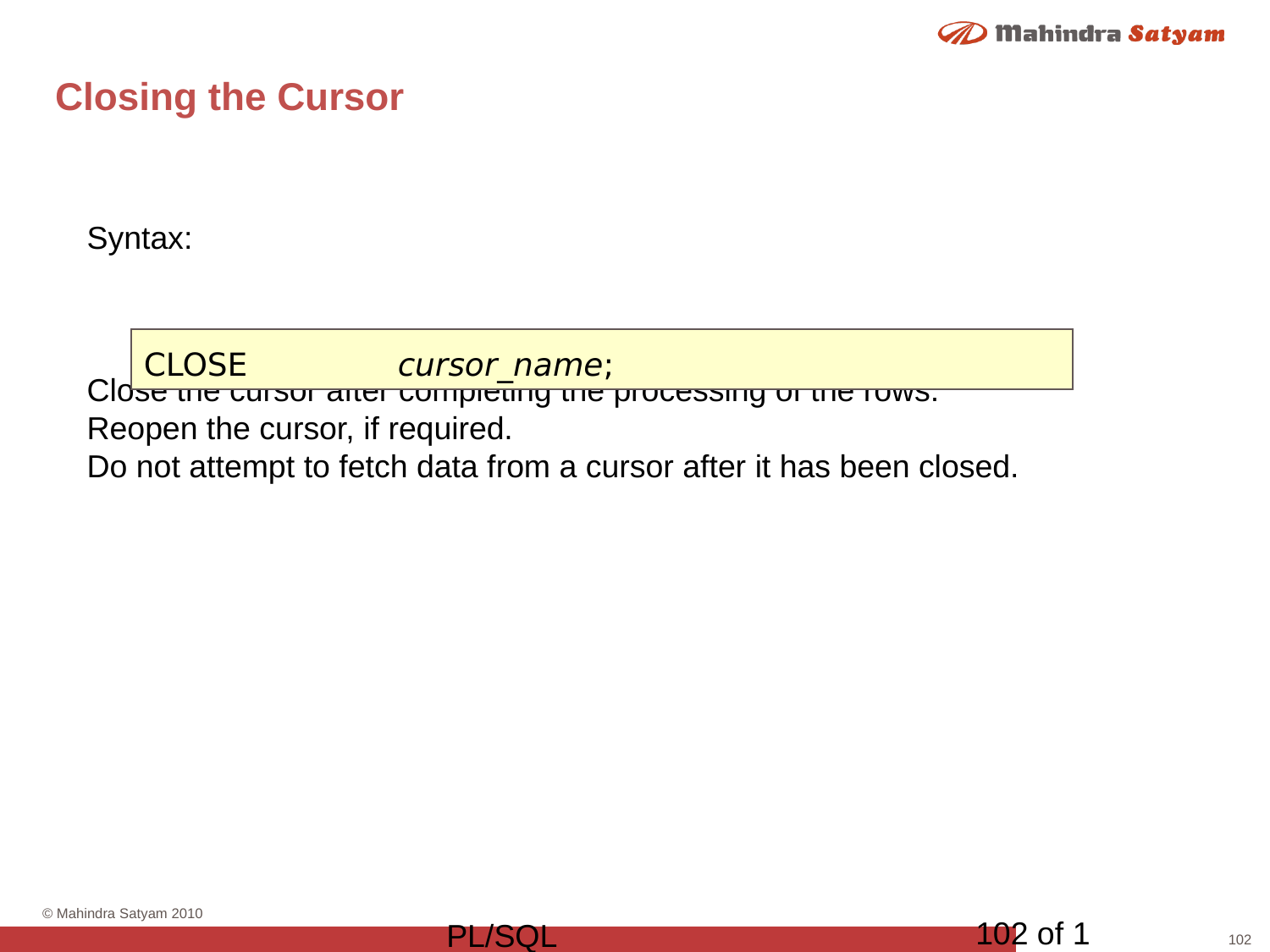

# Closing the Cursor
Syntax:

Close the cursor after completing the processing of the rows.
Reopen the cursor, if required.
Do not attempt to fetch data from a cursor after it has been closed.
CLOSE		cursor_name;

102 of 1
PL/SQL